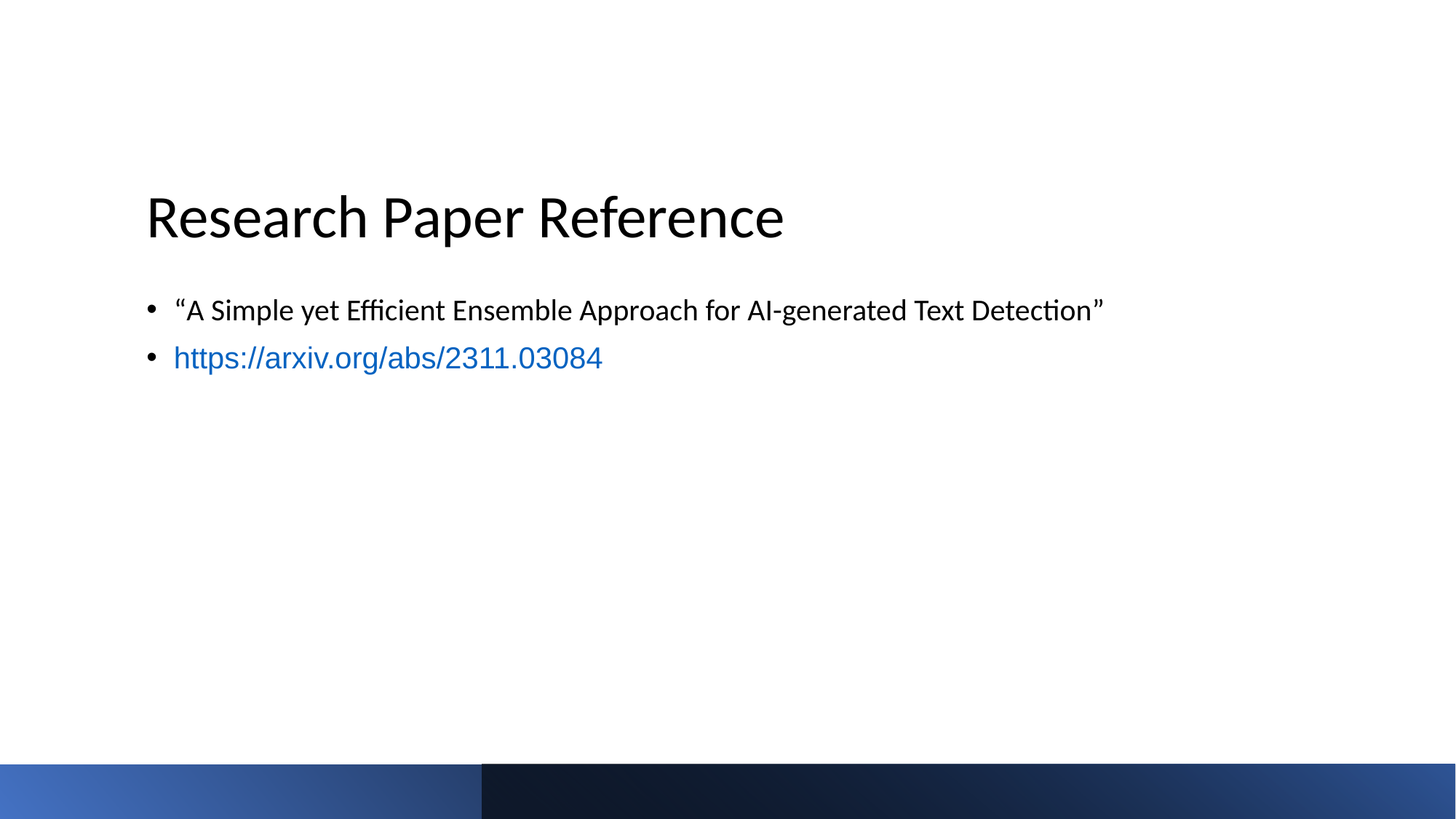

# Research Paper Reference
“A Simple yet Efficient Ensemble Approach for AI-generated Text Detection”
https://arxiv.org/abs/2311.03084